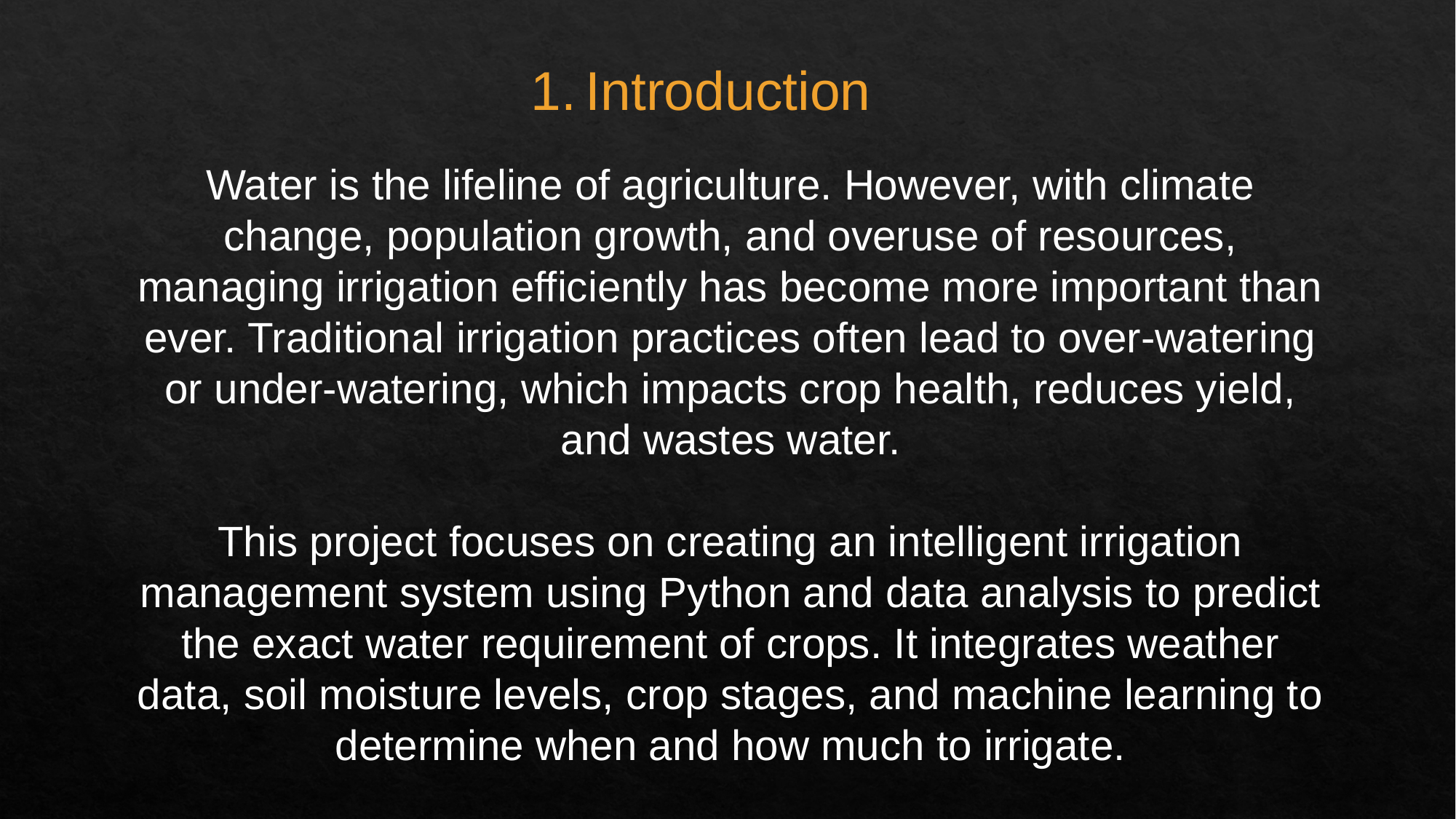

Introduction
Water is the lifeline of agriculture. However, with climate change, population growth, and overuse of resources, managing irrigation efficiently has become more important than ever. Traditional irrigation practices often lead to over-watering or under-watering, which impacts crop health, reduces yield, and wastes water.

This project focuses on creating an intelligent irrigation management system using Python and data analysis to predict the exact water requirement of crops. It integrates weather data, soil moisture levels, crop stages, and machine learning to determine when and how much to irrigate.